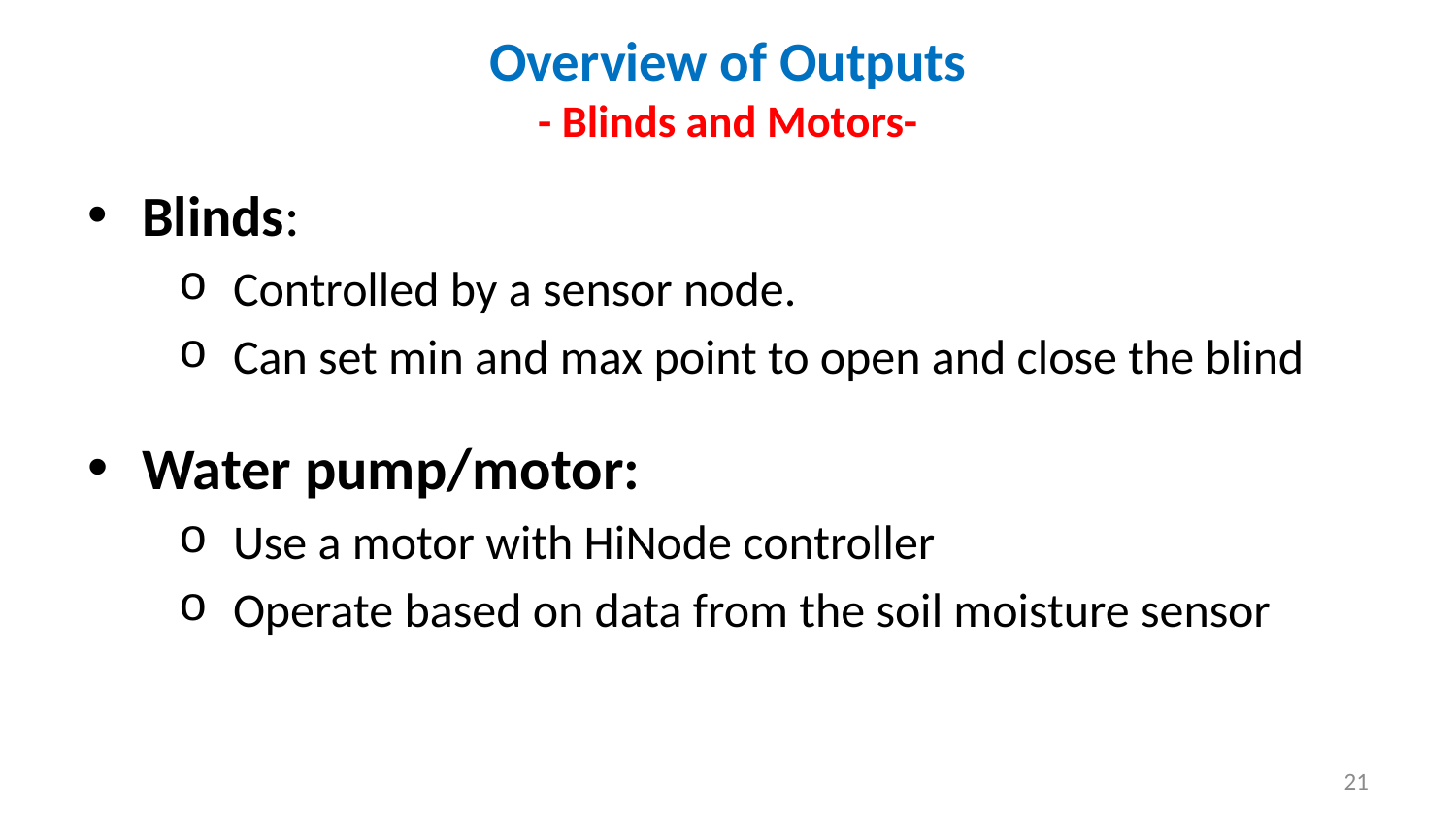

# Overview of Outputs - Blinds and Motors-
Blinds:
Controlled by a sensor node.
Can set min and max point to open and close the blind
Water pump/motor:
Use a motor with HiNode controller
Operate based on data from the soil moisture sensor
21